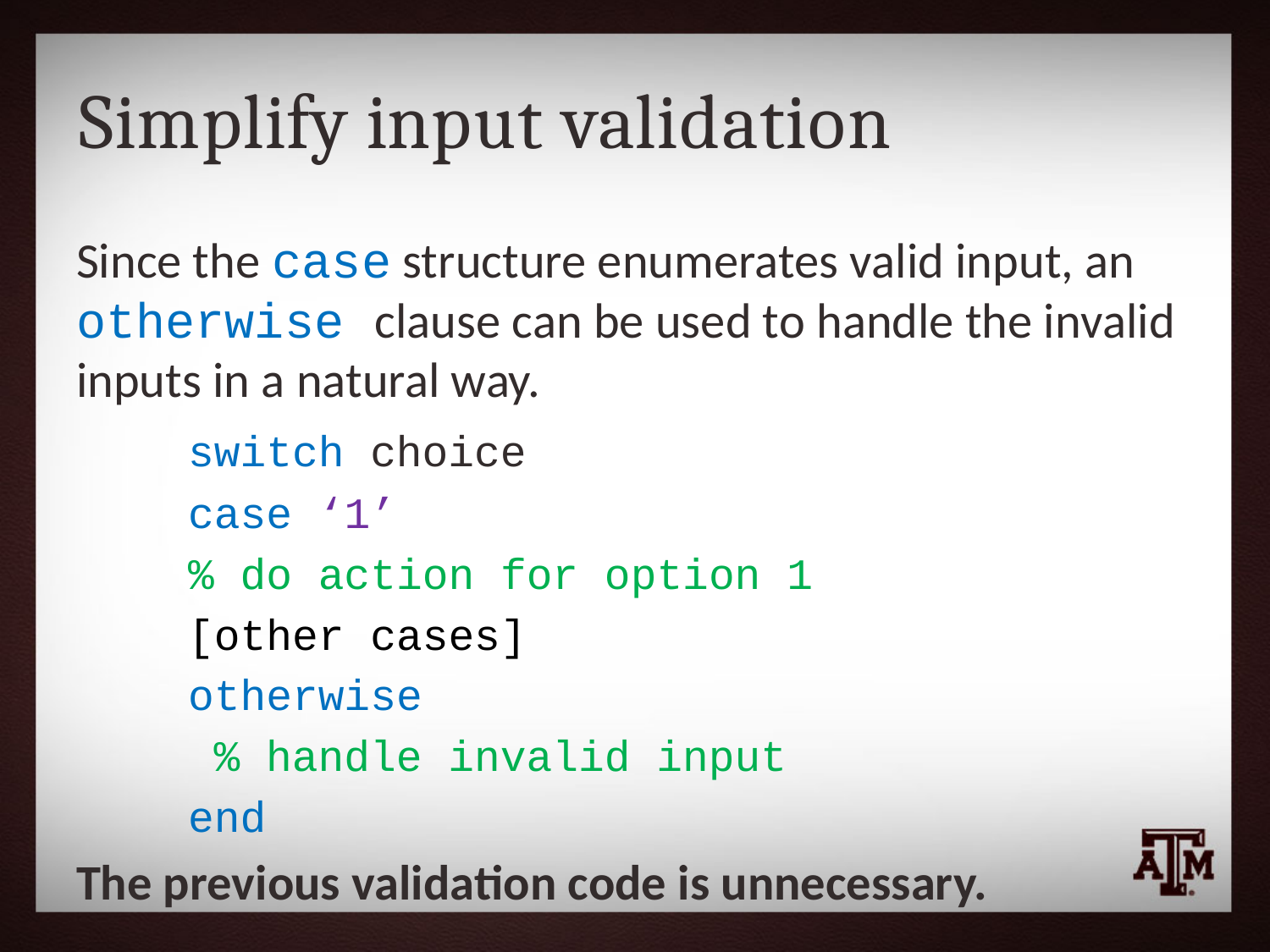

# Simplify input validation
Since the case structure enumerates valid input, an otherwise clause can be used to handle the invalid inputs in a natural way.
	switch choice
		case ‘1’
			% do action for option 1
		[other cases]
		otherwise
			 % handle invalid input
	end
The previous validation code is unnecessary.